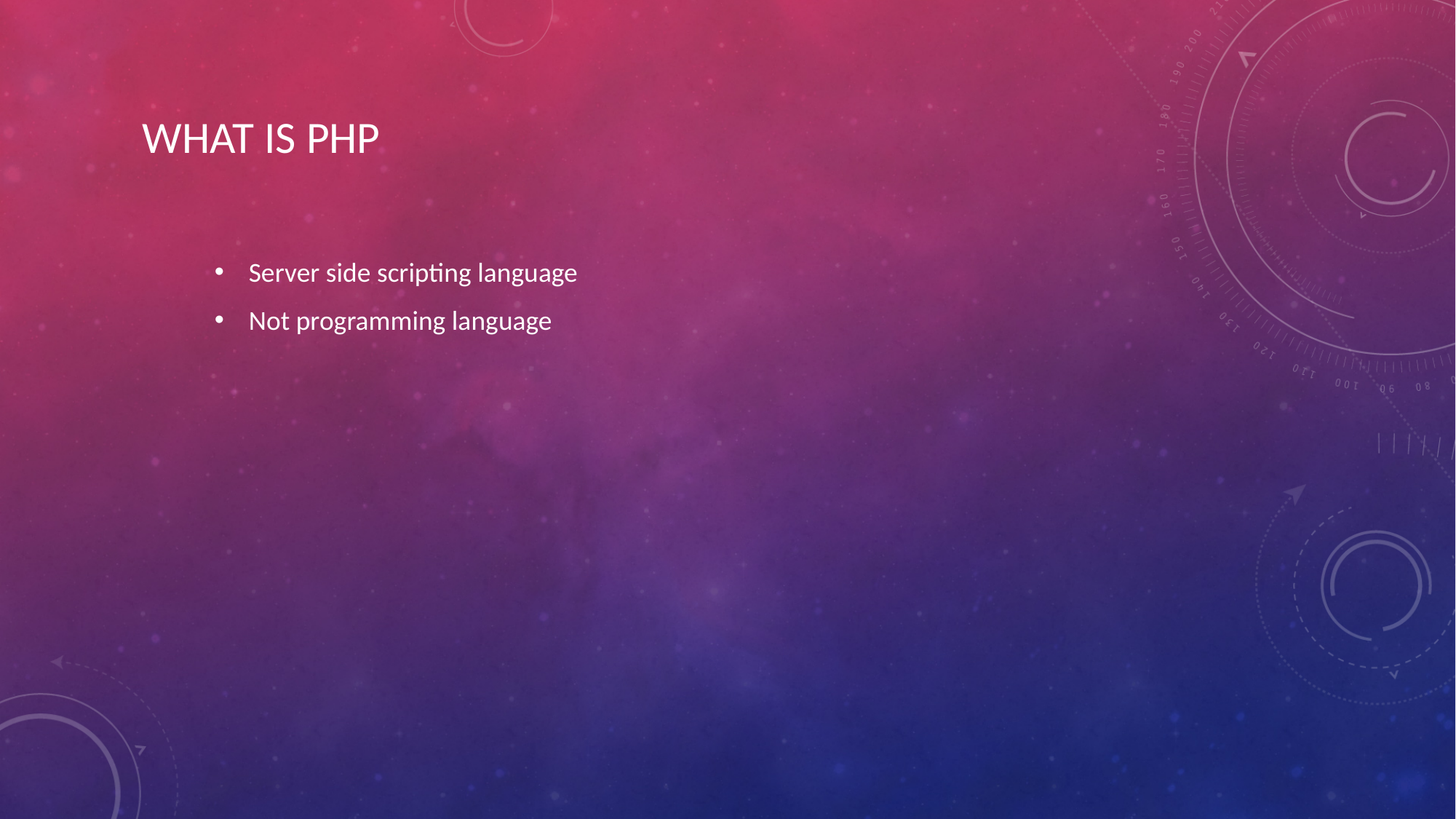

# What is PHP

Server side scripting language
Not programming language